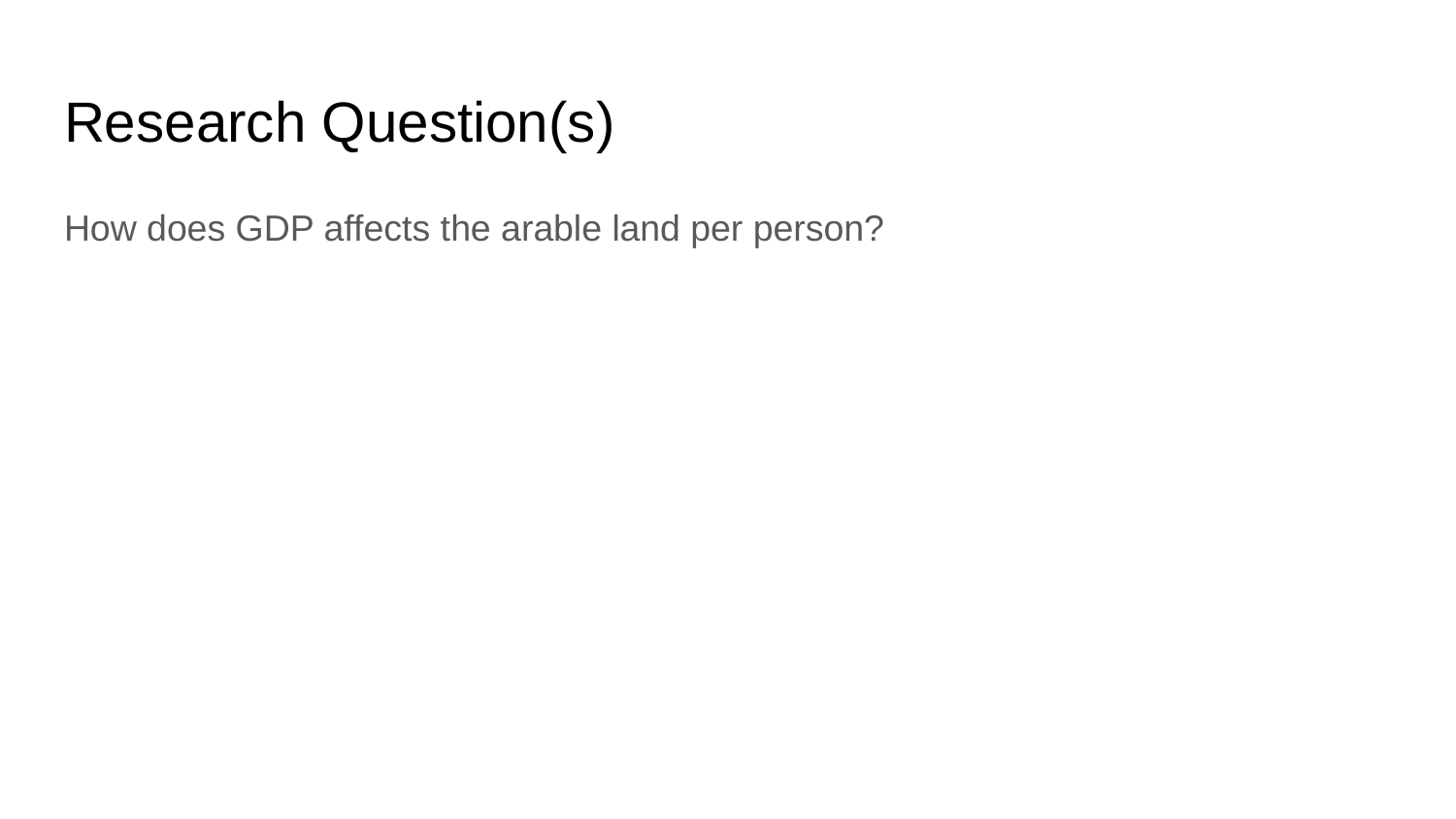

# Research Question(s)
How does GDP affects the arable land per person?